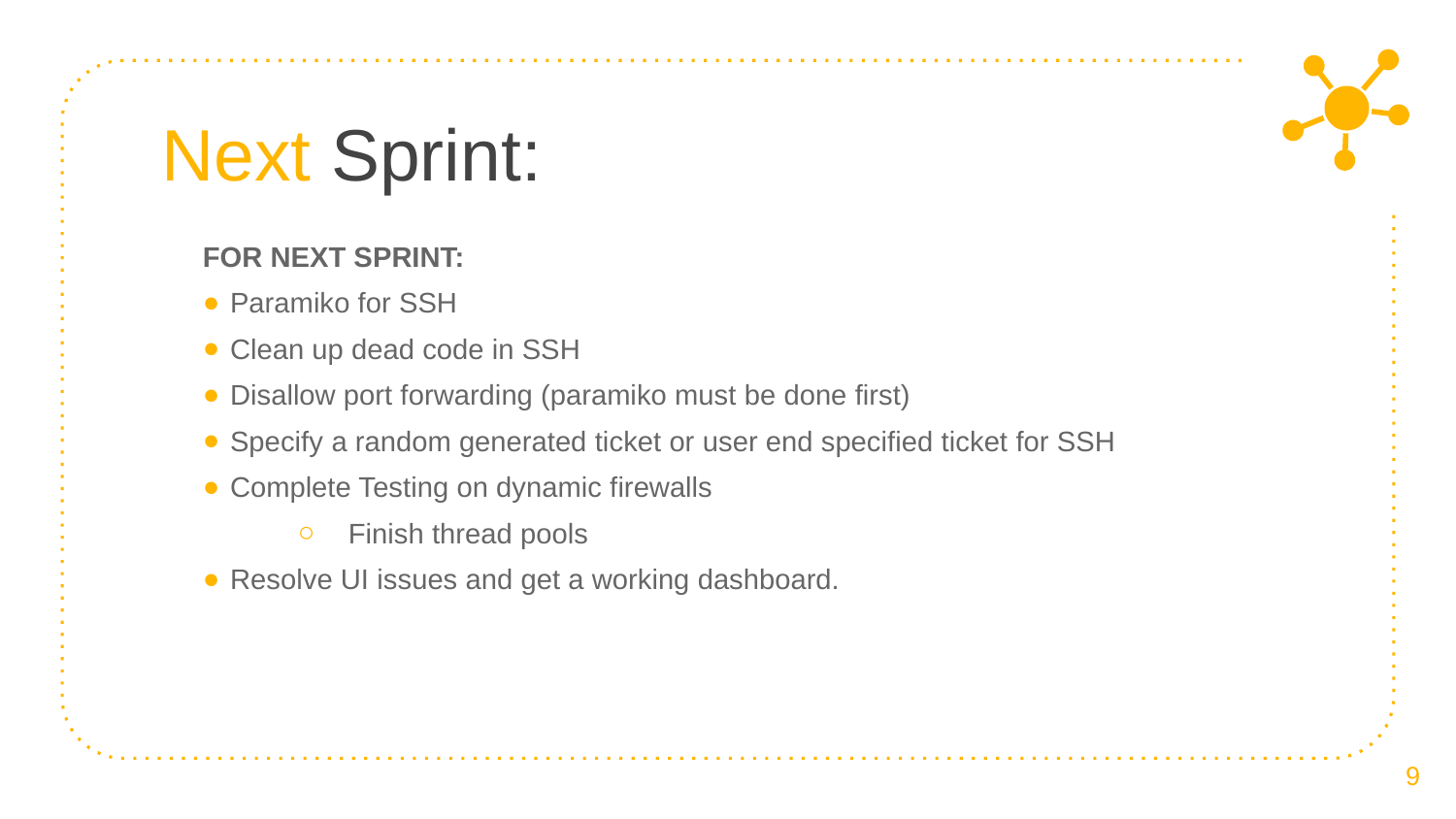

# Next Sprint:
FOR NEXT SPRINT:
Paramiko for SSH
Clean up dead code in SSH
Disallow port forwarding (paramiko must be done first)
Specify a random generated ticket or user end specified ticket for SSH
Complete Testing on dynamic firewalls
Finish thread pools
Resolve UI issues and get a working dashboard.

9